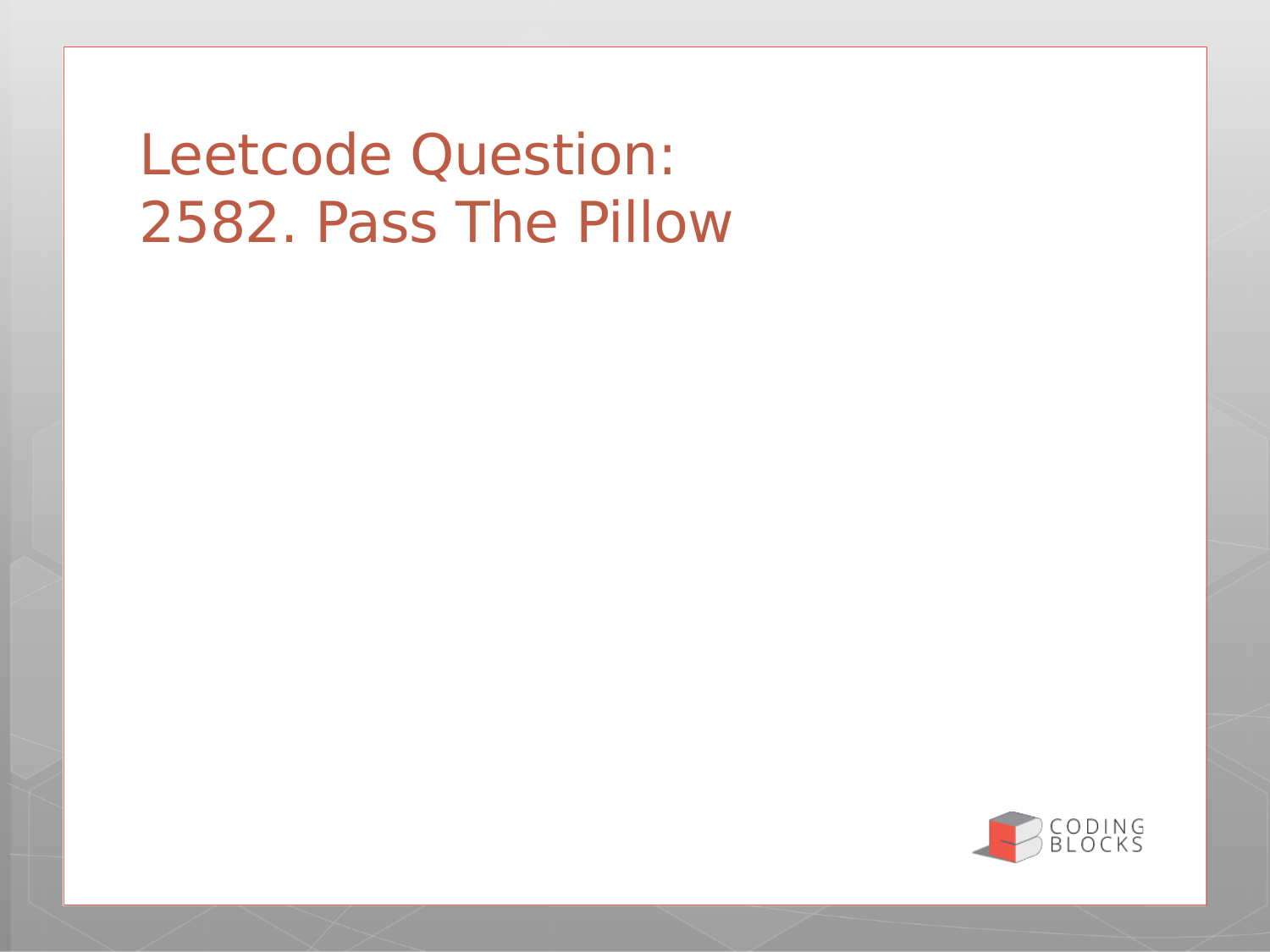

# Leetcode Question: 2582. Pass The Pillow